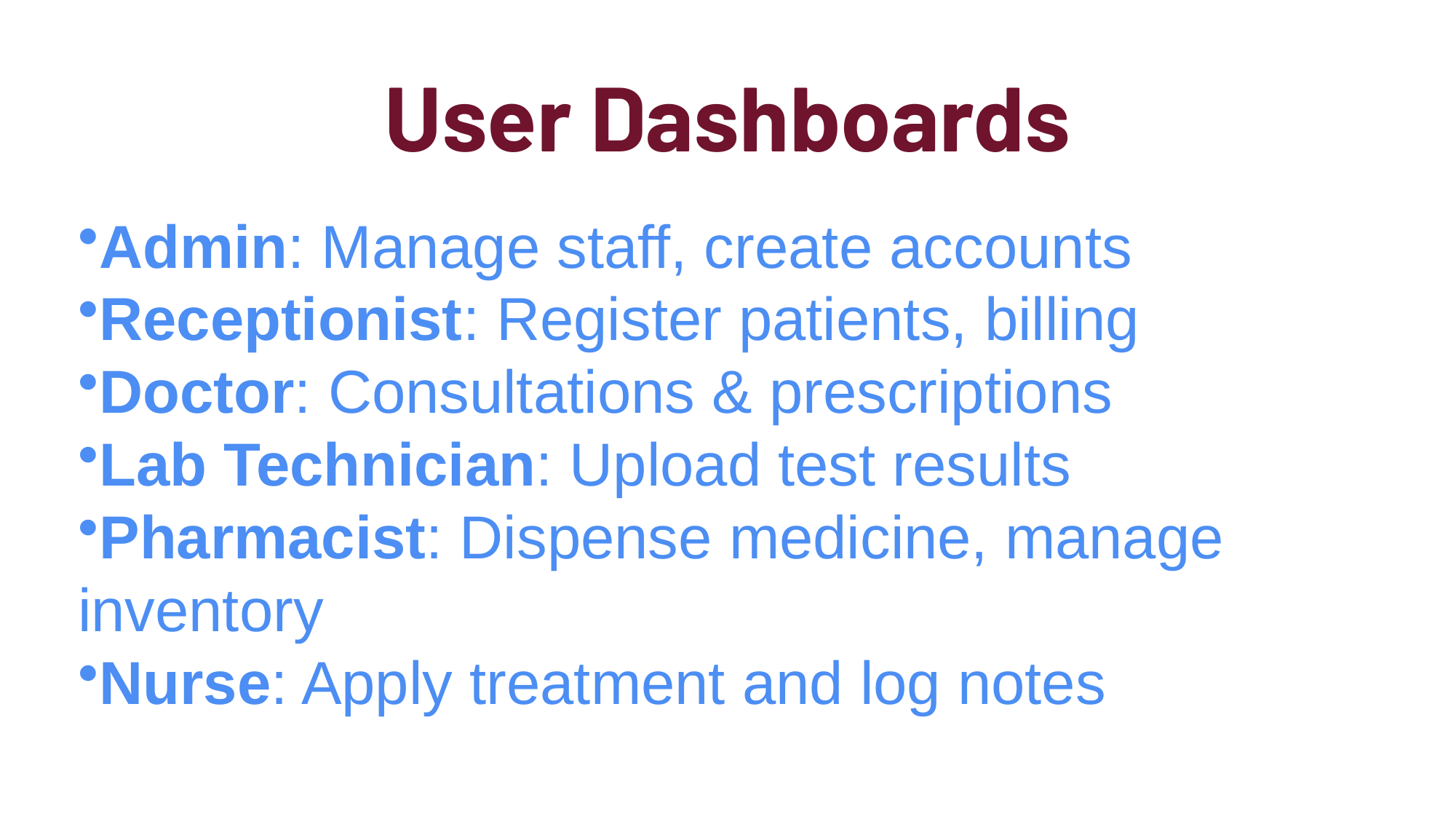

# User Dashboards
Admin: Manage staff, create accounts
Receptionist: Register patients, billing
Doctor: Consultations & prescriptions
Lab Technician: Upload test results
Pharmacist: Dispense medicine, manage inventory
Nurse: Apply treatment and log notes